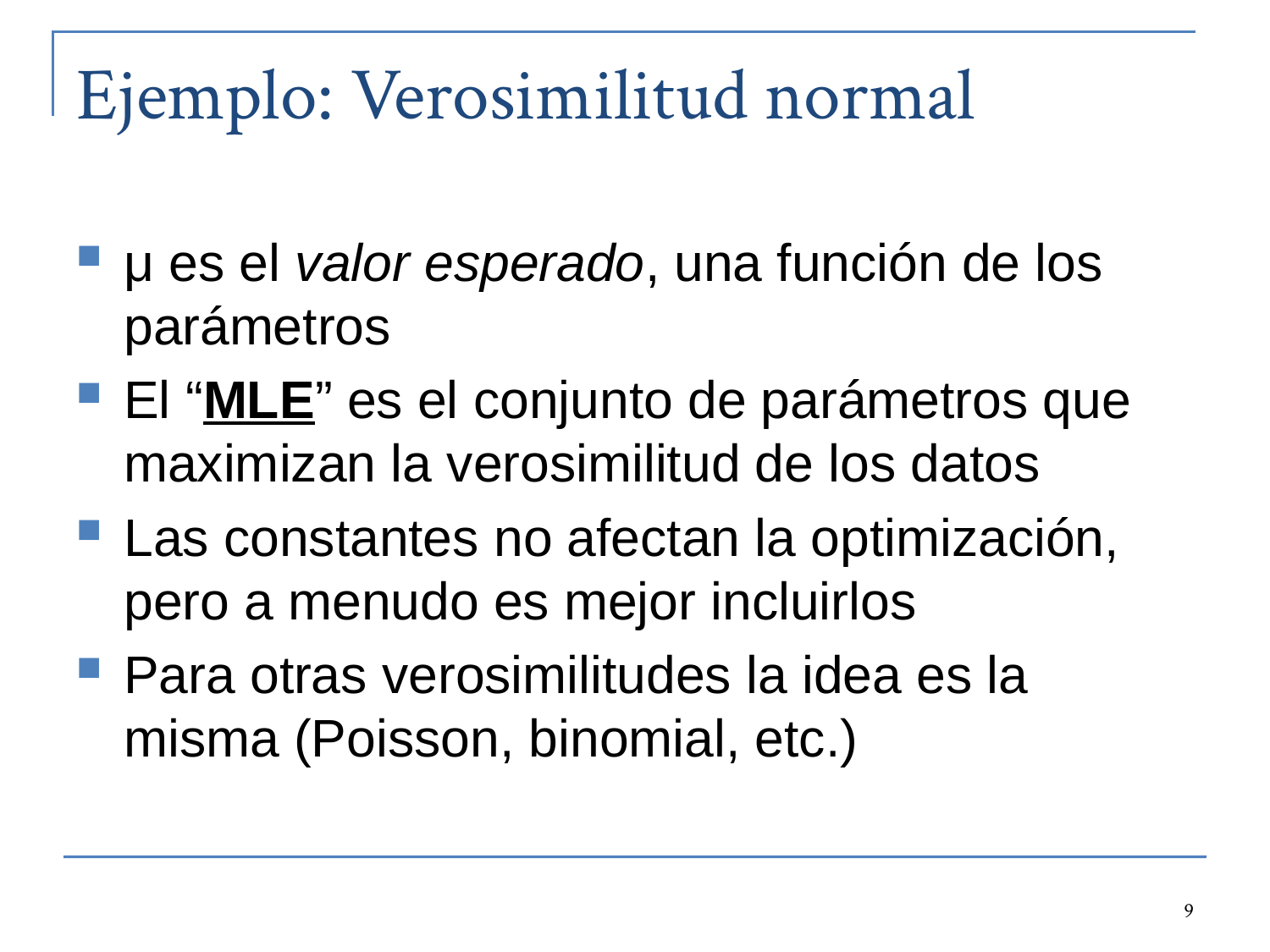

# Ejemplo: Verosimilitud normal
μ es el valor esperado, una función de los parámetros
El “MLE” es el conjunto de parámetros que maximizan la verosimilitud de los datos
Las constantes no afectan la optimización, pero a menudo es mejor incluirlos
Para otras verosimilitudes la idea es la misma (Poisson, binomial, etc.)
9